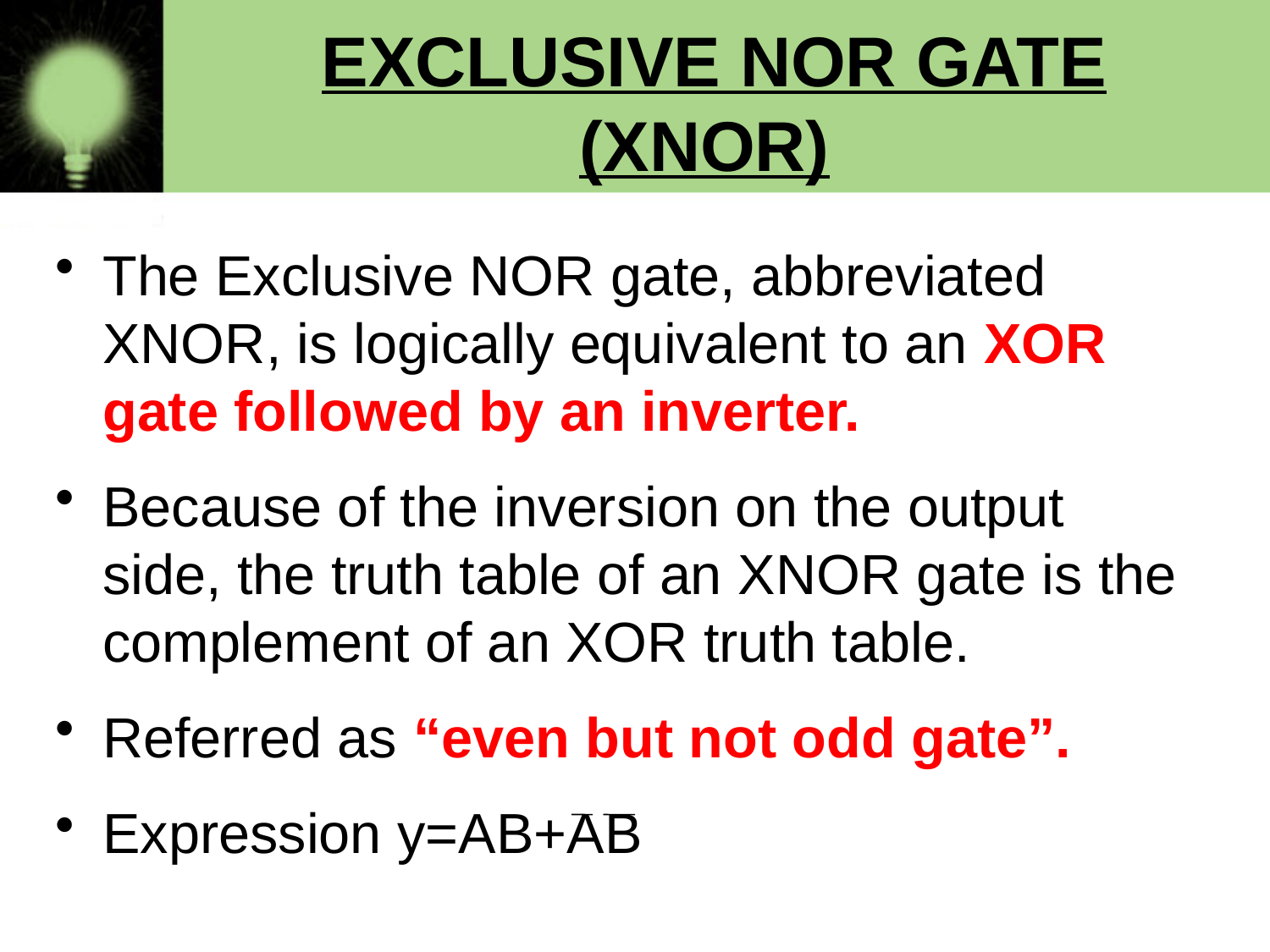

# EXCLUSIVE NOR GATE (XNOR)
The Exclusive NOR gate, abbreviated XNOR, is logically equivalent to an XOR gate followed by an inverter.
Because of the inversion on the output side, the truth table of an XNOR gate is the complement of an XOR truth table.
Referred as “even but not odd gate”.
Expression y=AB+AB